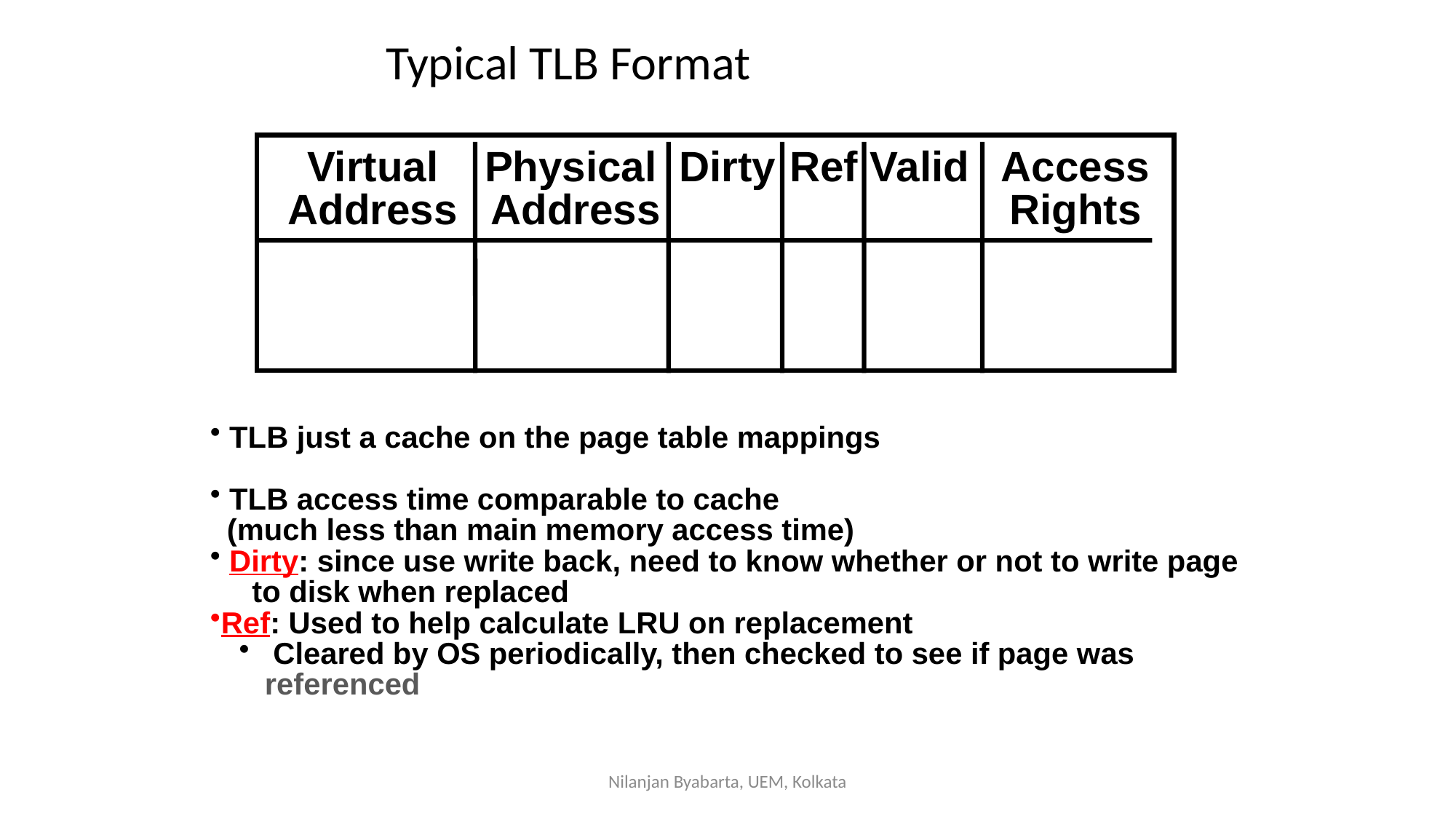

# Typical TLB Format

	Virtual	Physical	Dirty	Ref 	Valid 	Access
	Address	 Address				Rights

 TLB just a cache on the page table mappings

 TLB access time comparable to cache
  (much less than main memory access time)
 Dirty: since use write back, need to know whether or not to write page      to disk when replaced
Ref: Used to help calculate LRU on replacement
 Cleared by OS periodically, then checked to see if page was referenced
Nilanjan Byabarta, UEM, Kolkata